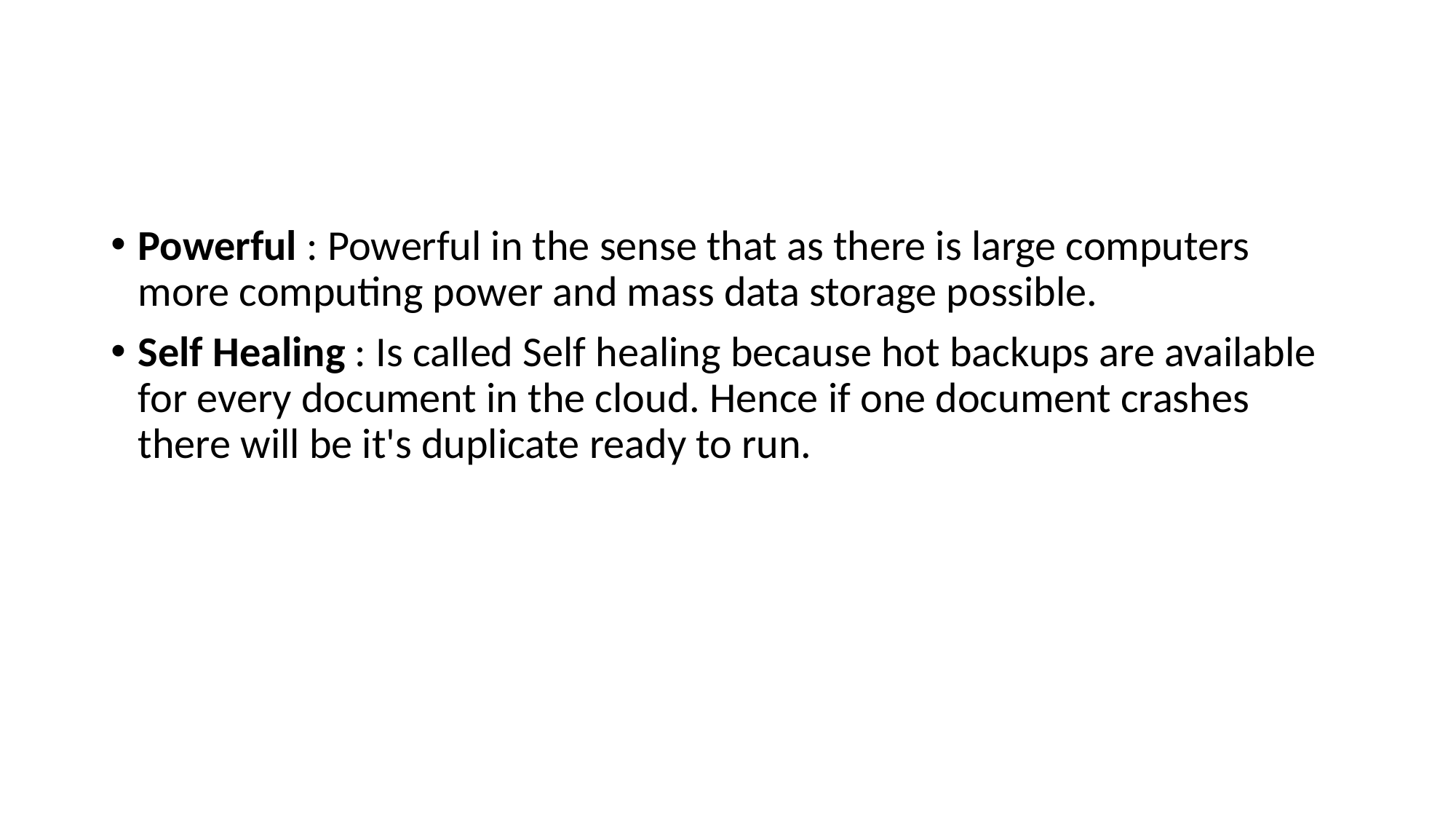

#
Powerful : Powerful in the sense that as there is large computers more computing power and mass data storage possible.
Self Healing : Is called Self healing because hot backups are available for every document in the cloud. Hence if one document crashes there will be it's duplicate ready to run.